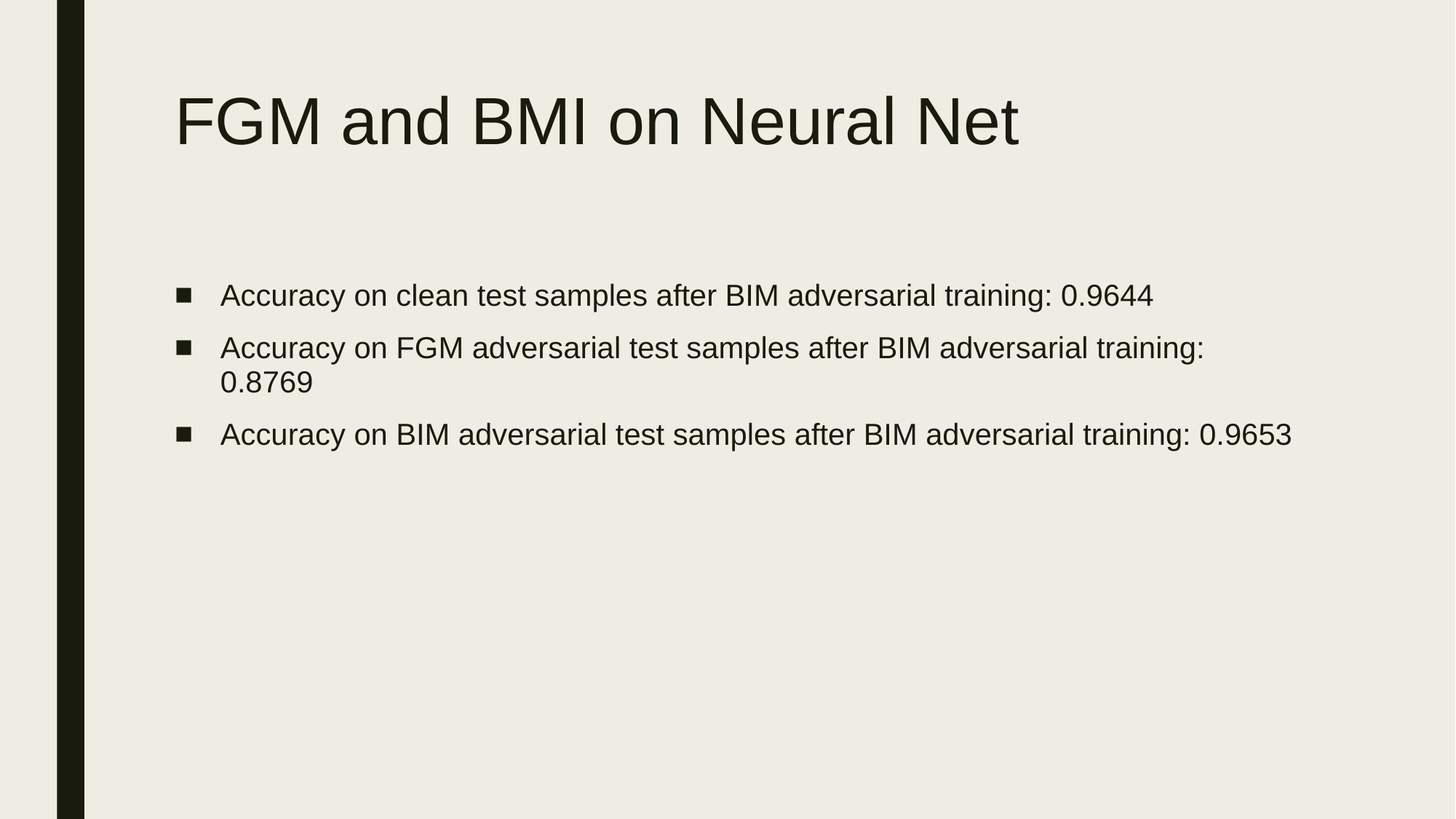

# FGM and BMI on Neural Net
Accuracy on clean test samples after BIM adversarial training: 0.9644
Accuracy on FGM adversarial test samples after BIM adversarial training: 0.8769
Accuracy on BIM adversarial test samples after BIM adversarial training: 0.9653